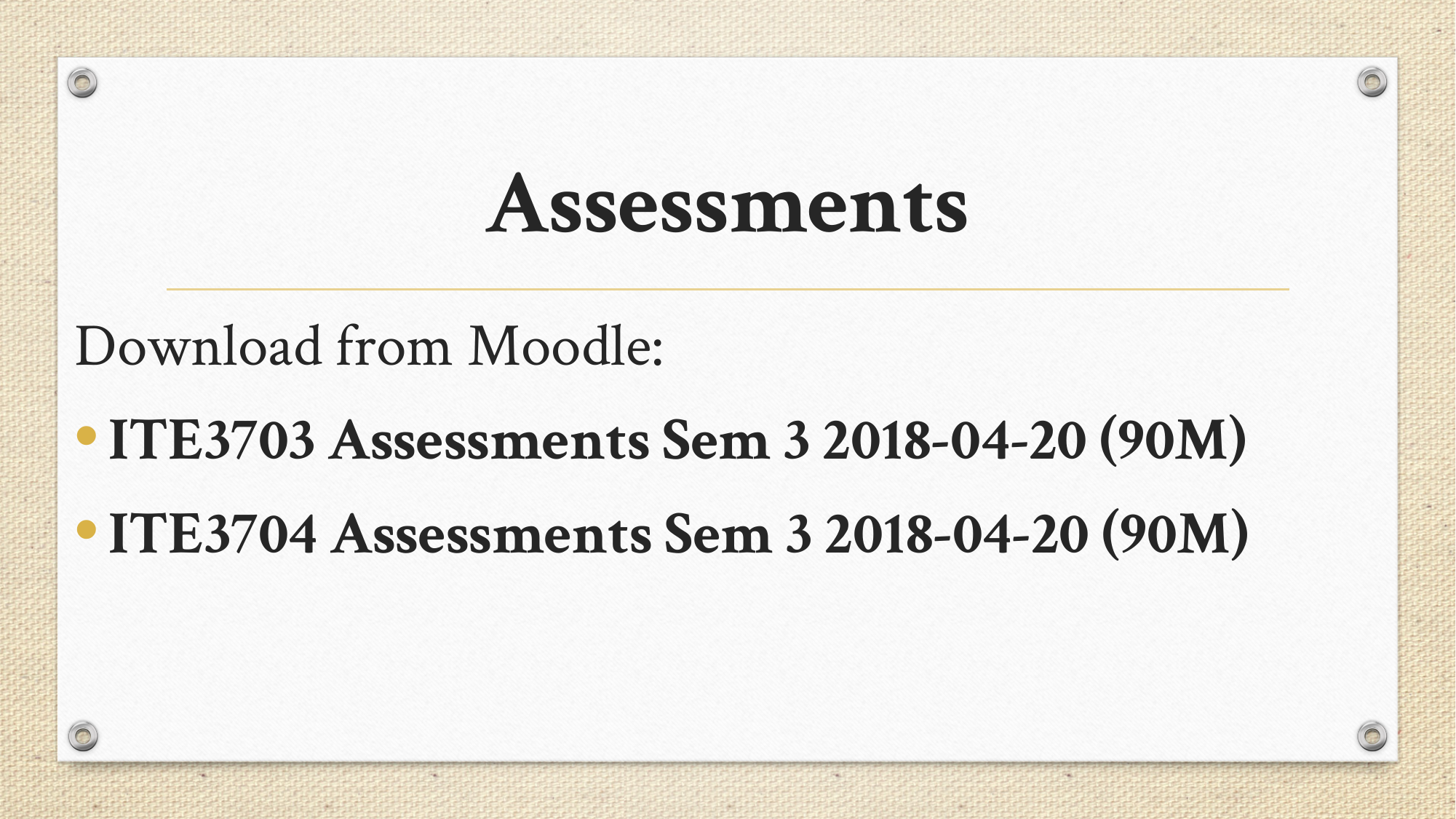

# Assessments
Download from Moodle:
ITE3703 Assessments Sem 3 2018-04-20 (90M)
ITE3704 Assessments Sem 3 2018-04-20 (90M)